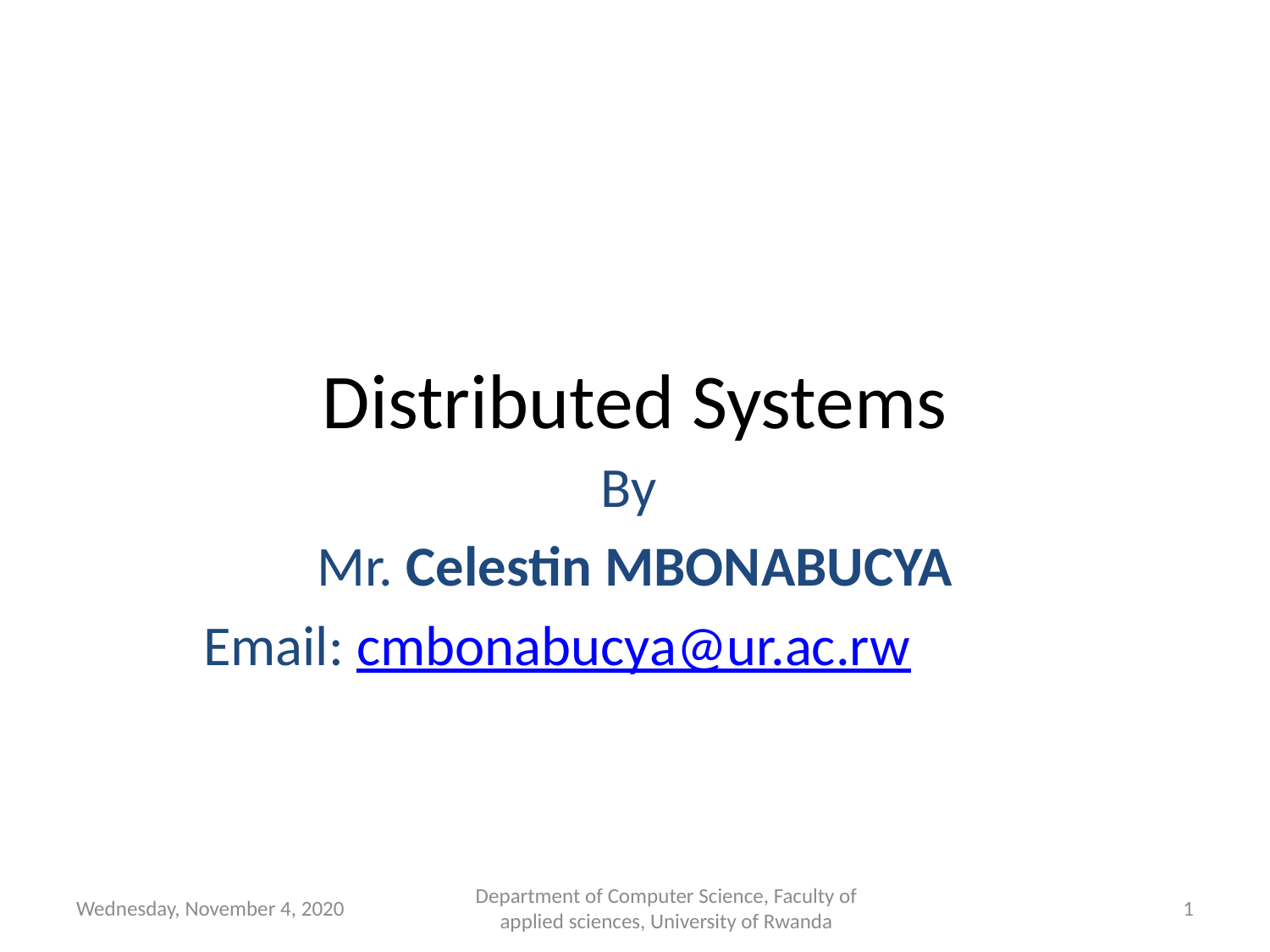

# Distributed Systems
By
Mr. Celestin MBONABUCYA
Email: cmbonabucya@ur.ac.rw
Wednesday, November 4, 2020
Department of Computer Science, Faculty of applied sciences, University of Rwanda
1